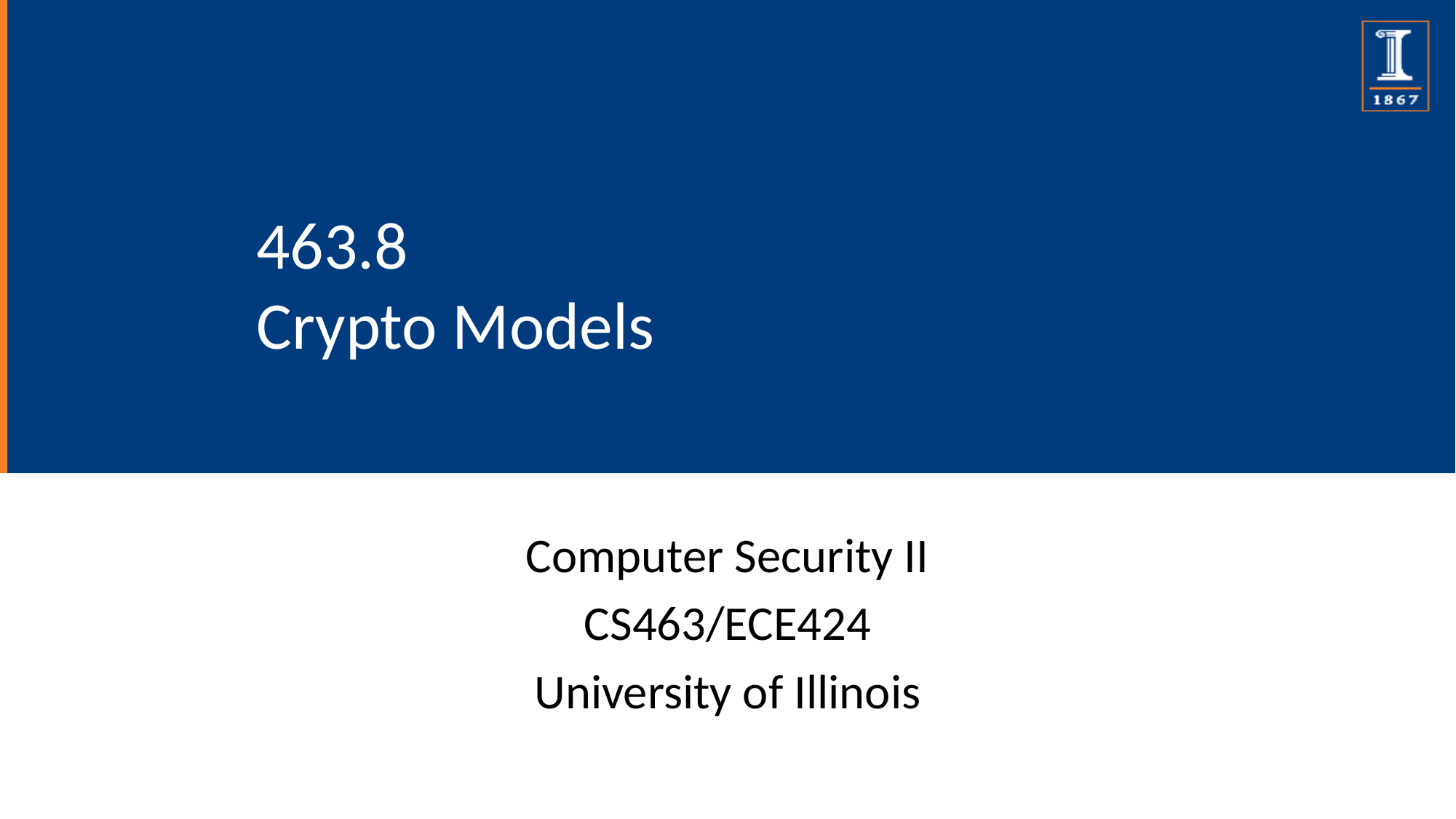

# 463.8 Crypto Models
Computer Security II
CS463/ECE424
University of Illinois